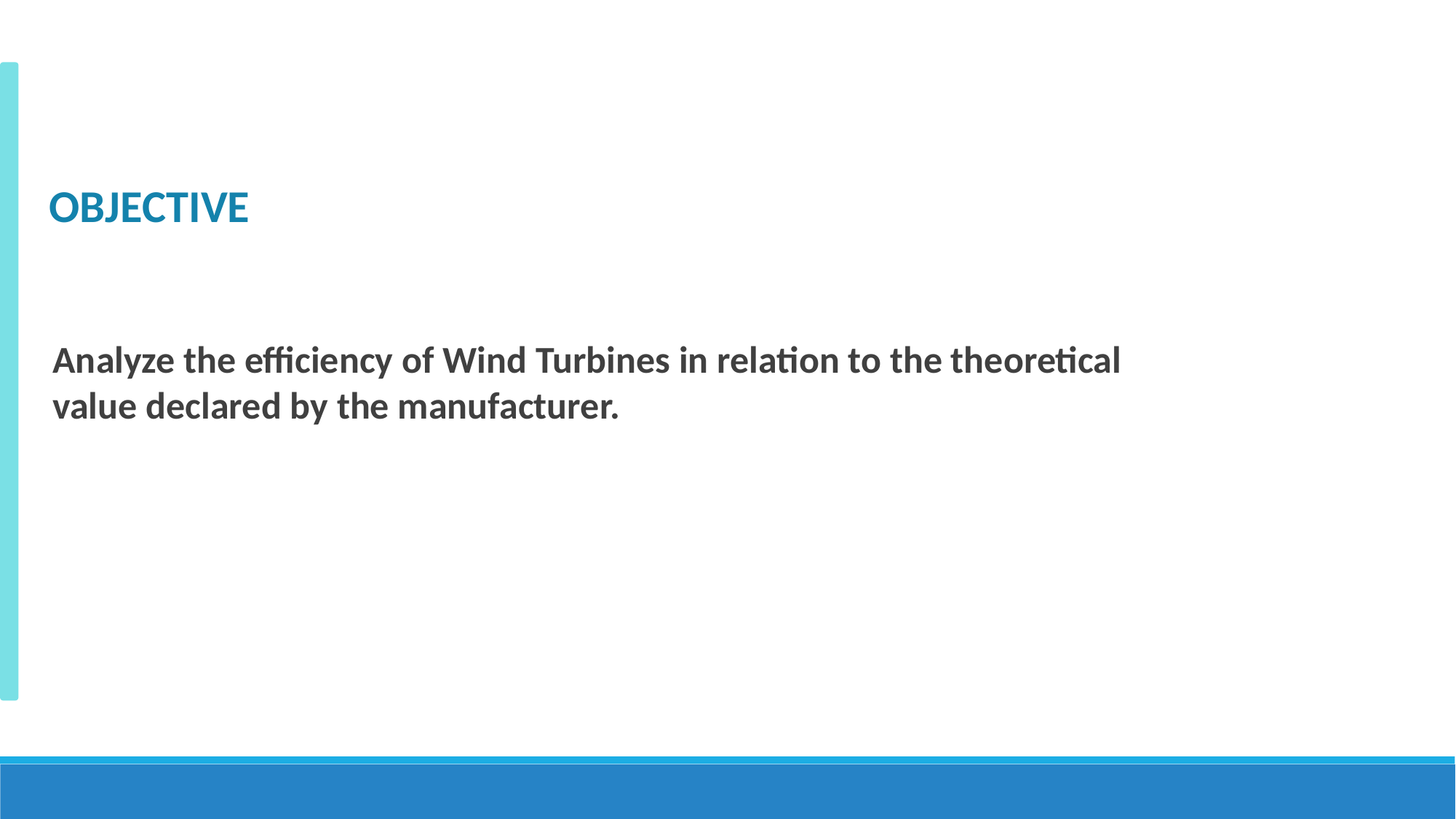

OBJECTIVE
Analyze the efficiency of Wind Turbines in relation to the theoretical value declared by the manufacturer.